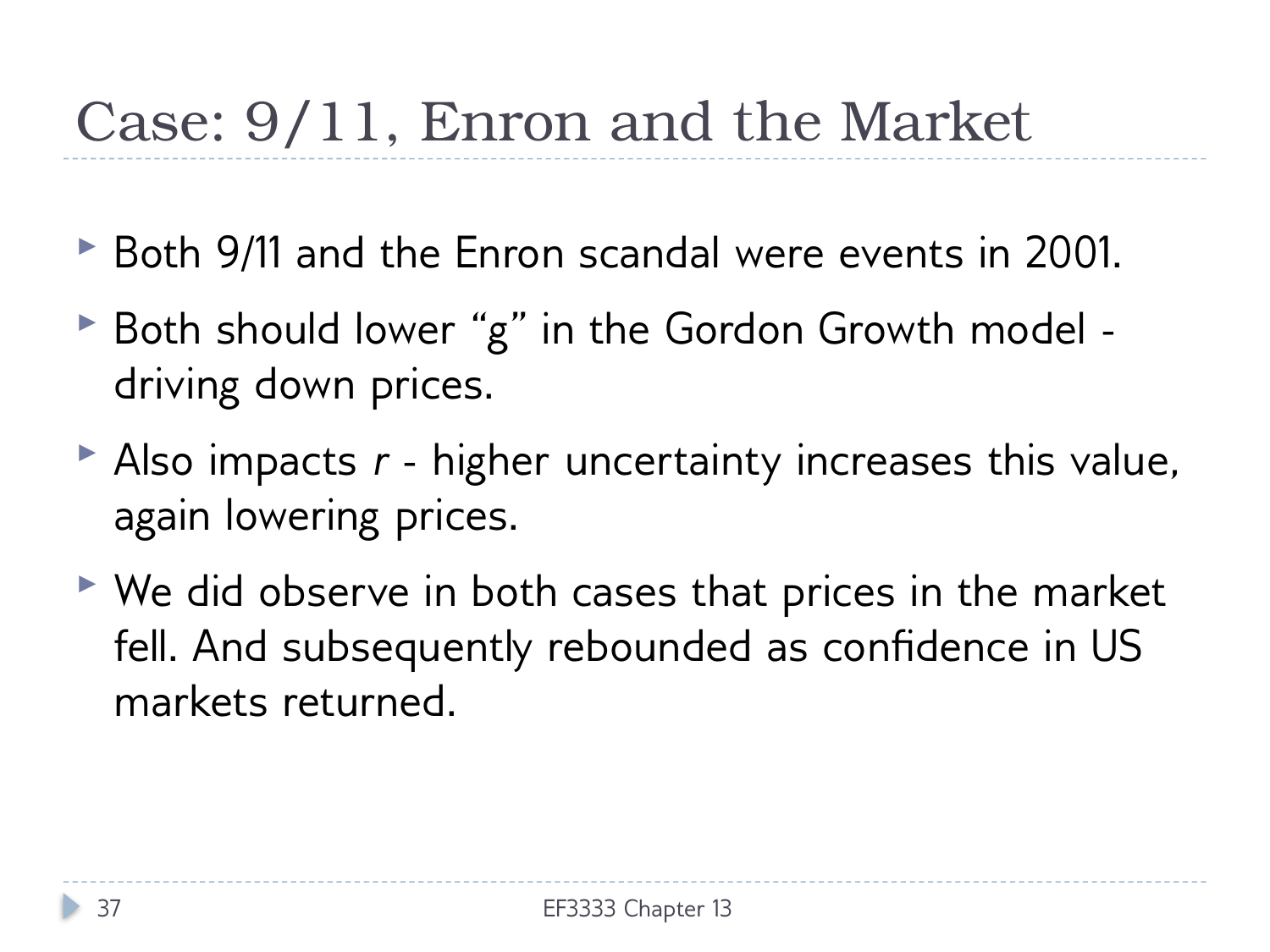

# Case: 9/11, Enron and the Market
Both 9/11 and the Enron scandal were events in 2001.
Both should lower “g” in the Gordon Growth model - driving down prices.
Also impacts r - higher uncertainty increases this value, again lowering prices.
We did observe in both cases that prices in the market fell. And subsequently rebounded as confidence in US markets returned.
37
EF3333 Chapter 13